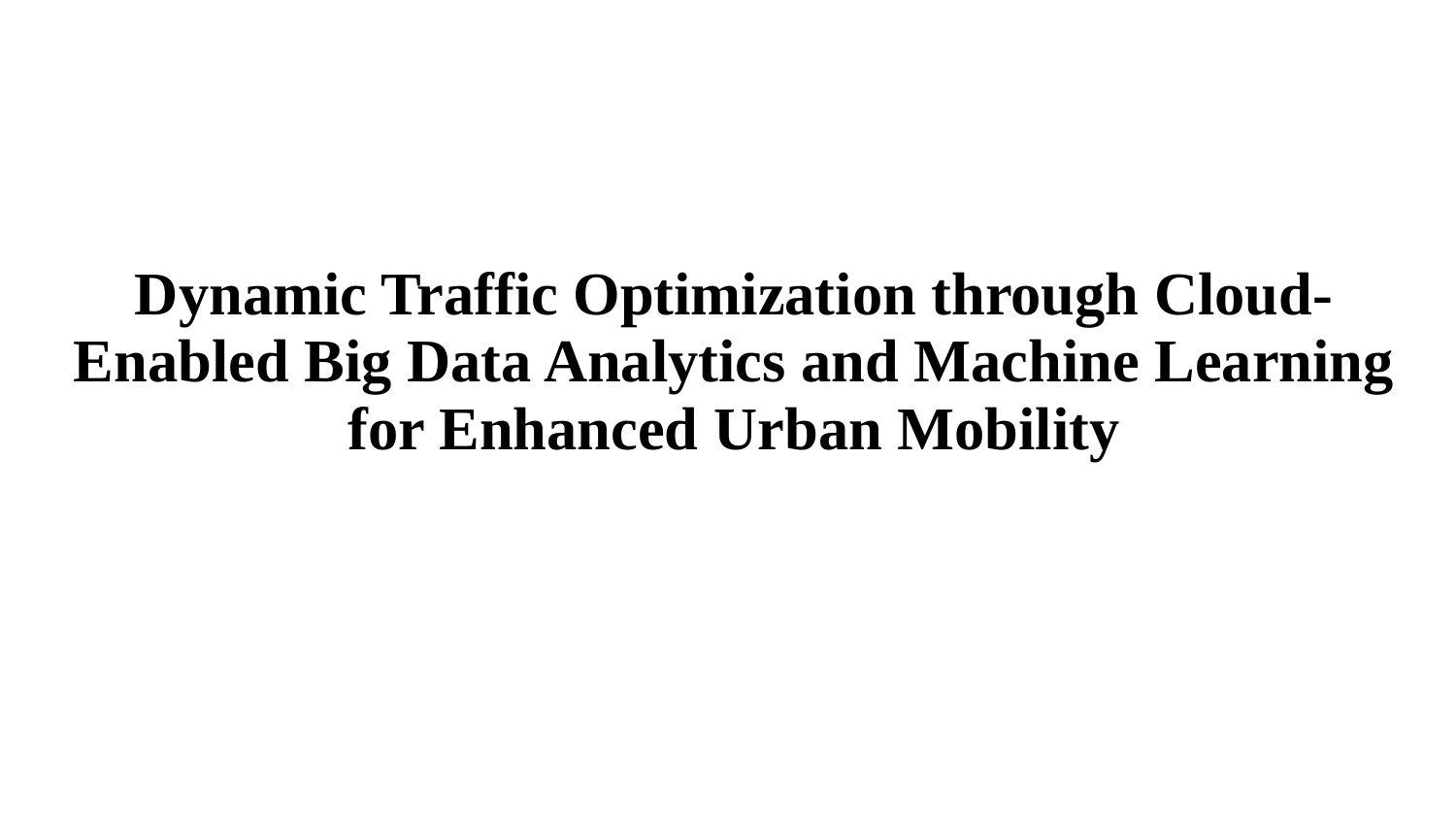

# Dynamic Traffic Optimization through Cloud-Enabled Big Data Analytics and Machine Learning for Enhanced Urban Mobility